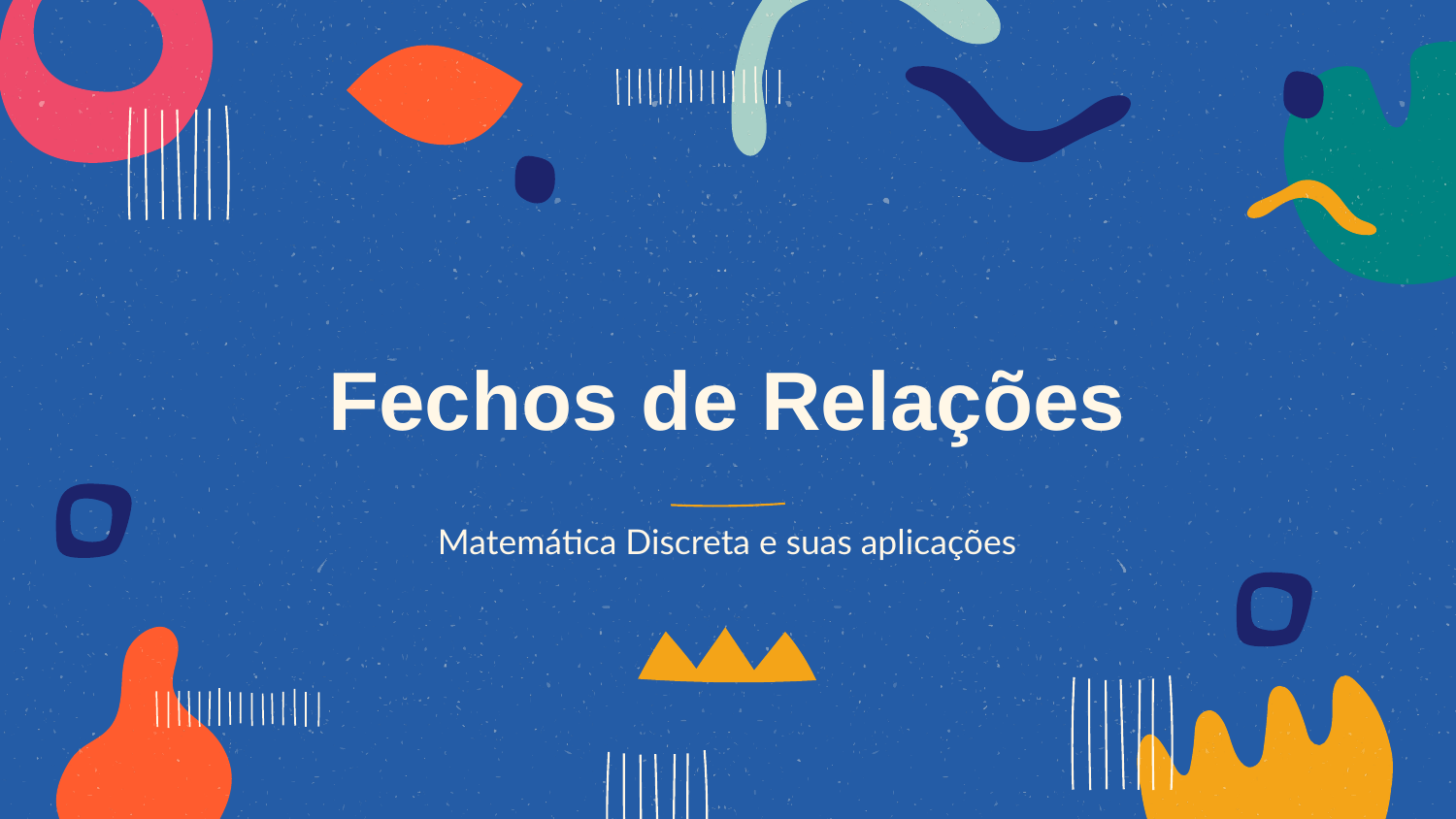

# Fechos de Relações

Matemática Discreta e suas aplicações